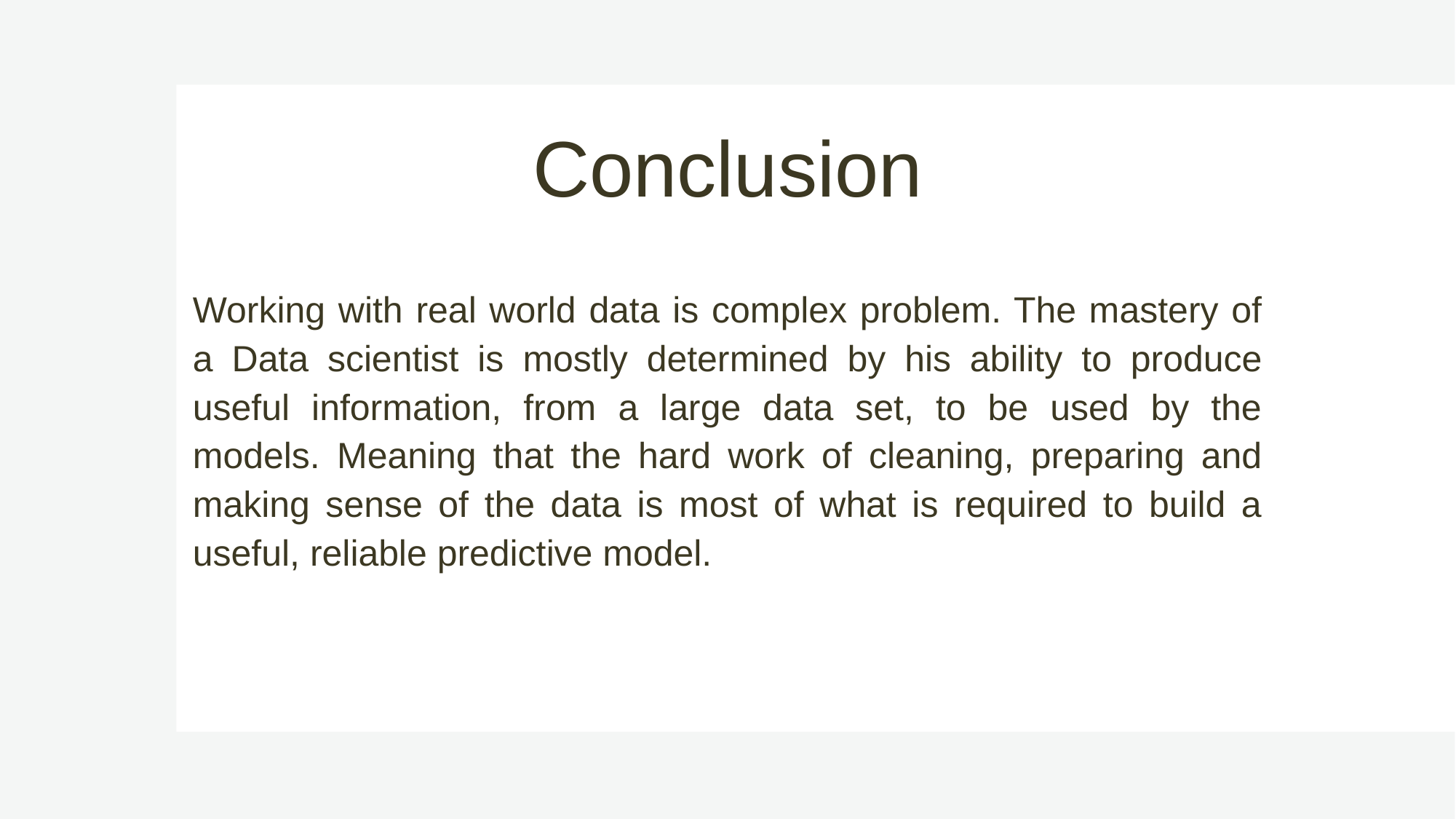

# Conclusion
Working with real world data is complex problem. The mastery of a Data scientist is mostly determined by his ability to produce useful information, from a large data set, to be used by the models. Meaning that the hard work of cleaning, preparing and making sense of the data is most of what is required to build a useful, reliable predictive model.